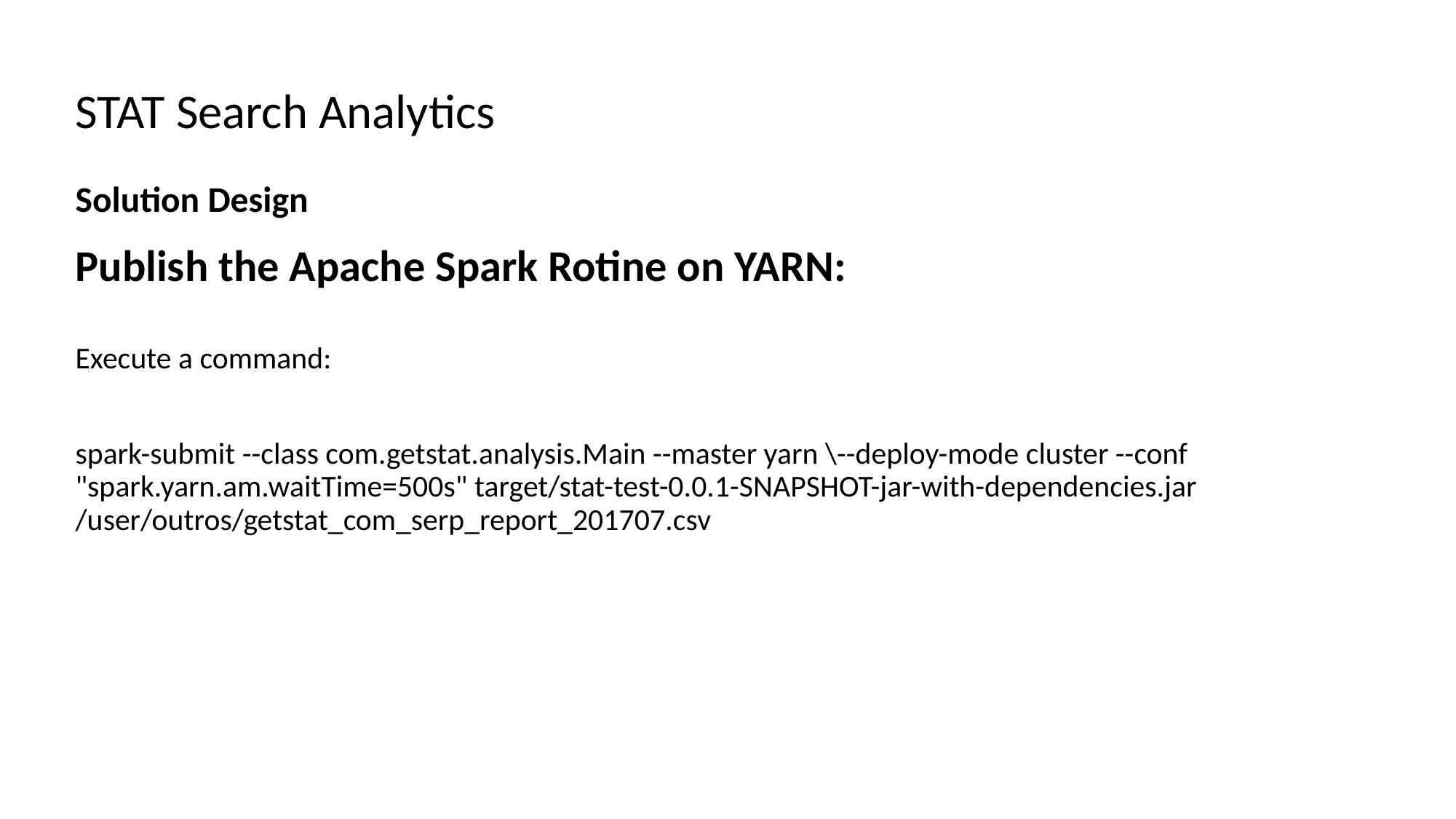

# STAT Search Analytics
Solution Design
Publish the Apache Spark Rotine on YARN:
Execute a command:

spark-submit --class com.getstat.analysis.Main --master yarn \--deploy-mode cluster --conf "spark.yarn.am.waitTime=500s" target/stat-test-0.0.1-SNAPSHOT-jar-with-dependencies.jar /user/outros/getstat_com_serp_report_201707.csv